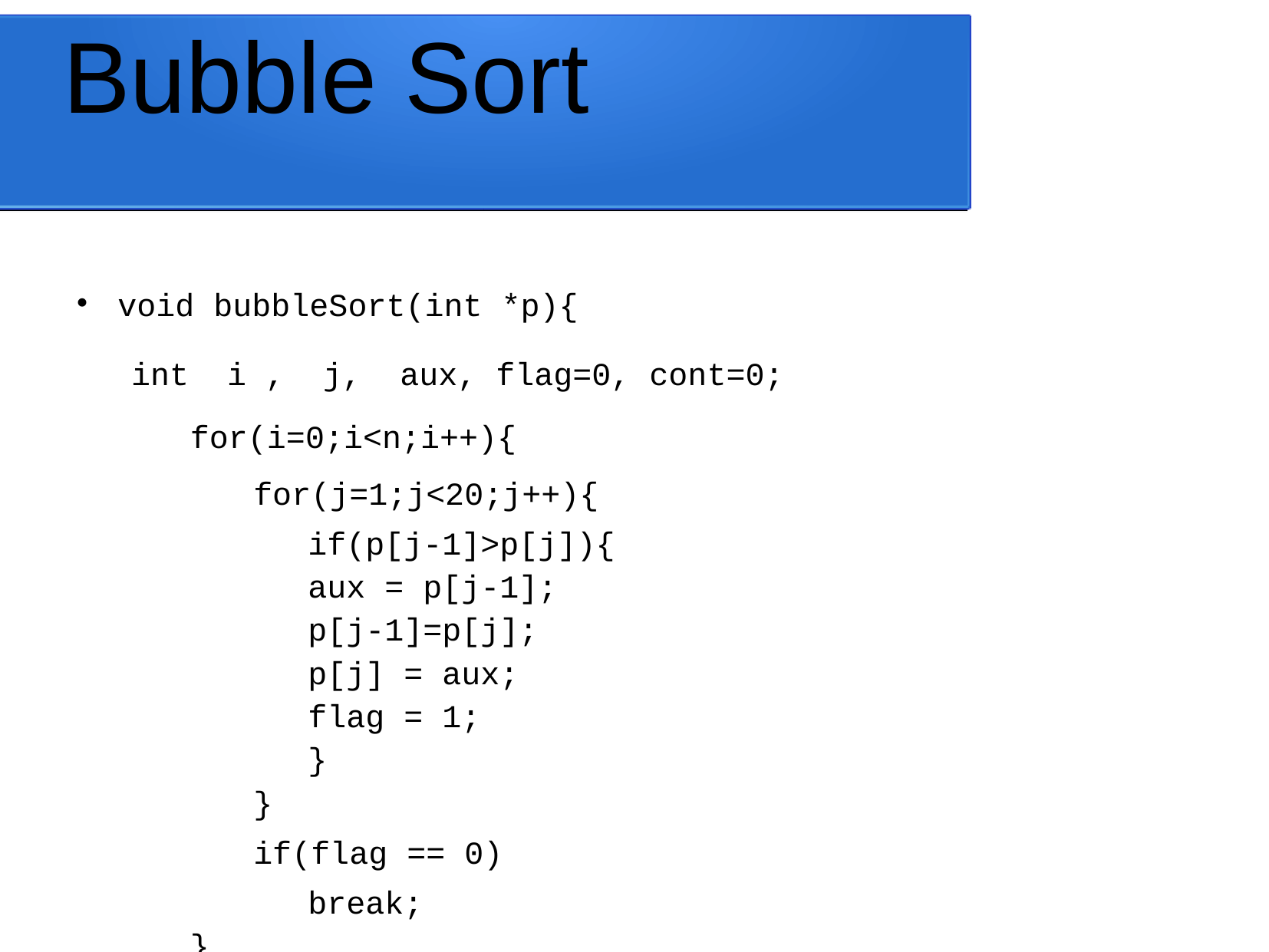

# Bubble Sort

void bubbleSort(int *p){
int  i ,  j,  aux, flag=0, cont=0;
for(i=0;i<n;i++){
for(j=1;j<20;j++){
if(p[j-1]>p[j]){
aux = p[j-1];
p[j-1]=p[j];
p[j] = aux;
flag = 1;
}
}
if(flag == 0)
break;
}
}